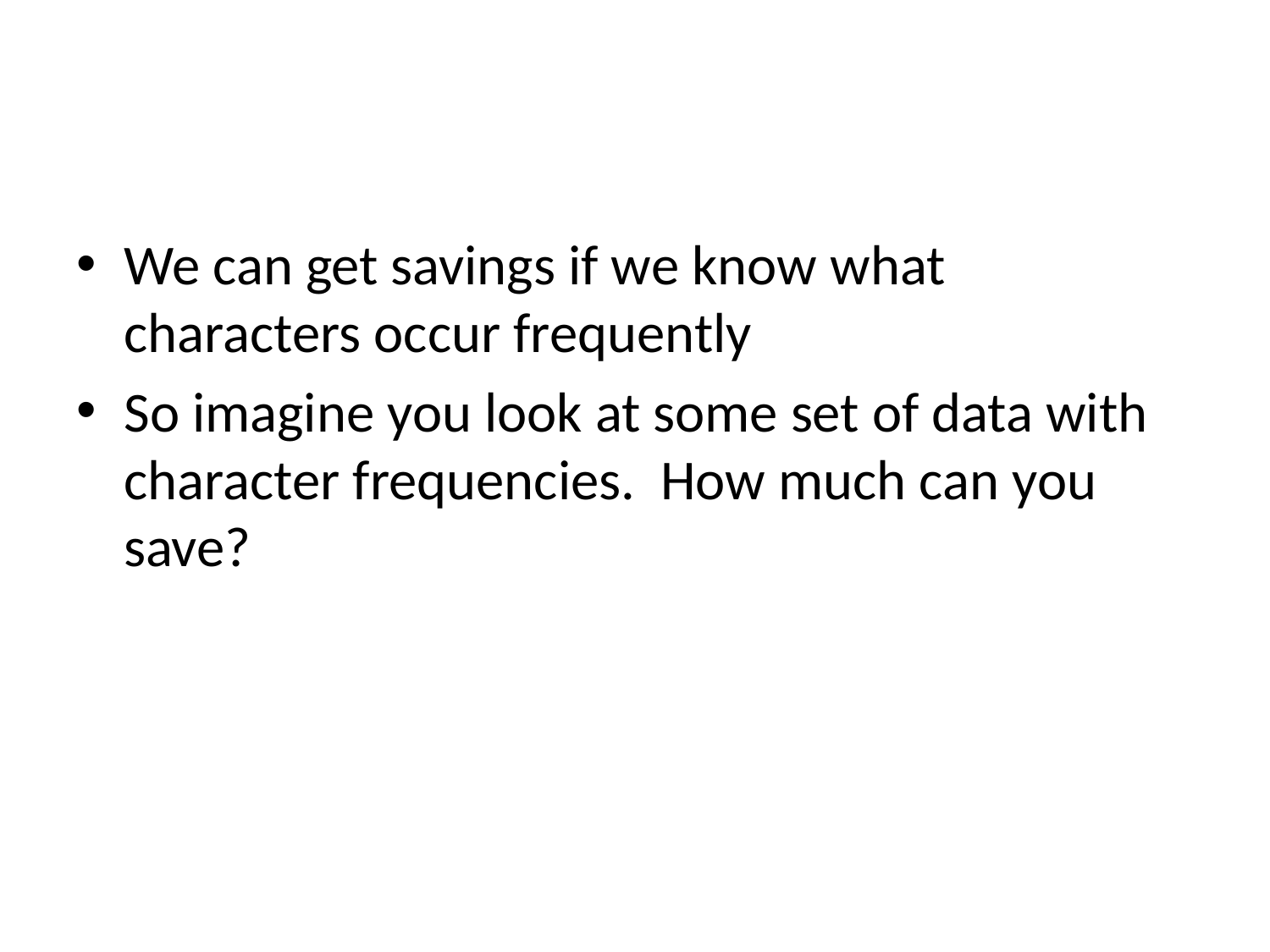

#
We can get savings if we know what characters occur frequently
So imagine you look at some set of data with character frequencies.  How much can you save?